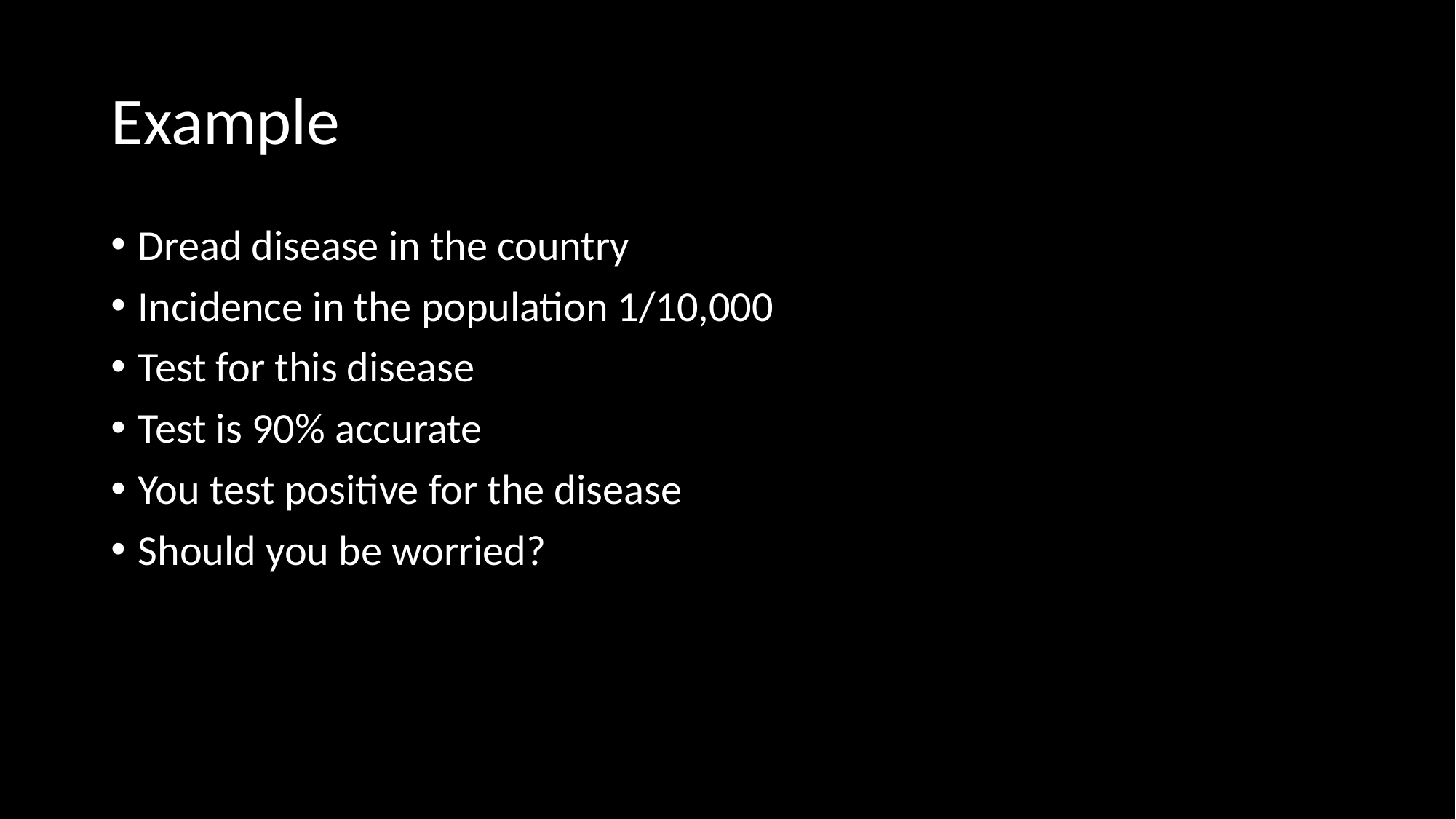

# Example
Dread disease in the country
Incidence in the population 1/10,000
Test for this disease
Test is 90% accurate
You test positive for the disease
Should you be worried?